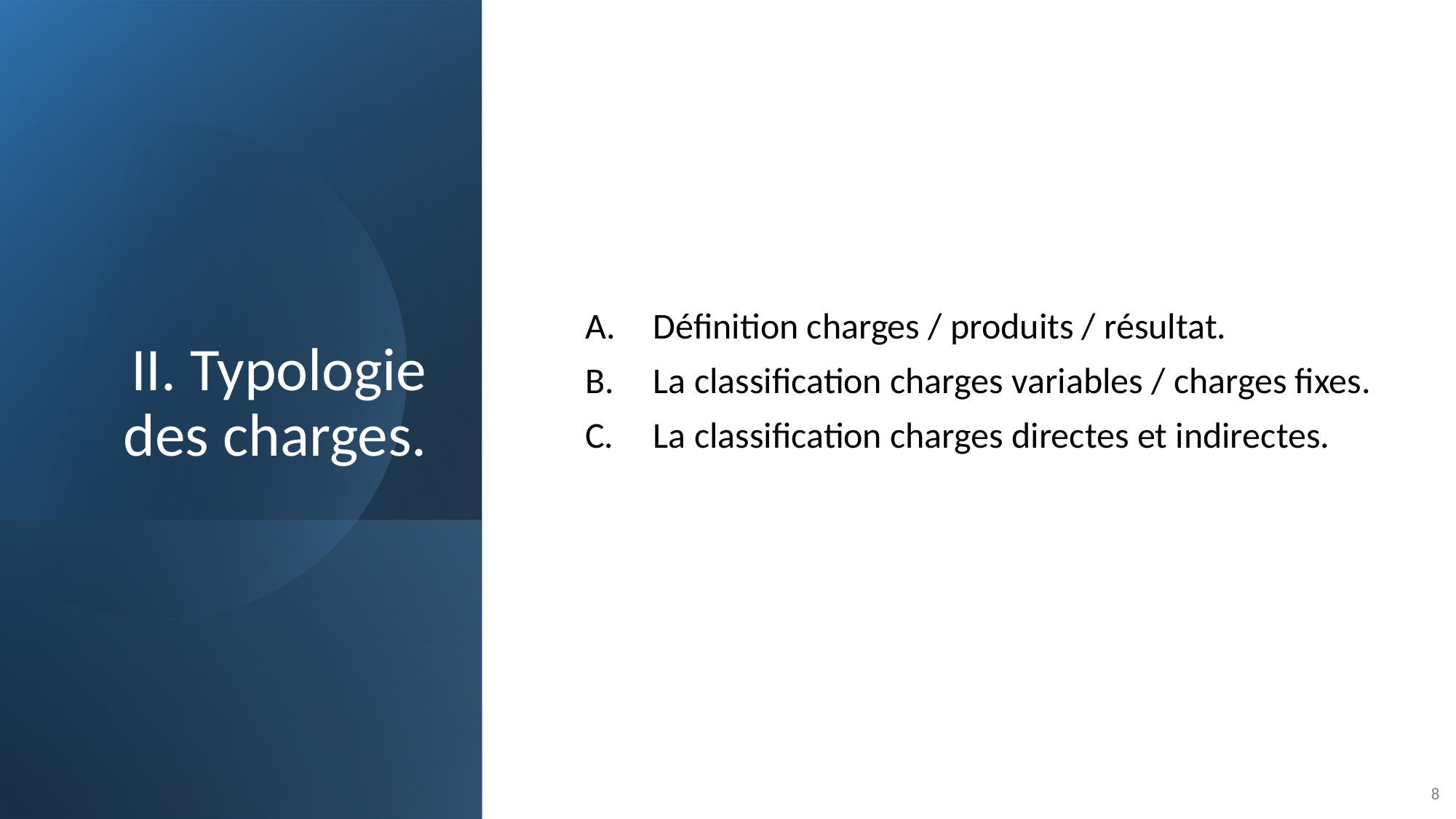

# II. Typologie des charges.
Définition charges / produits / résultat.
La classification charges variables / charges fixes.
La classification charges directes et indirectes.

8